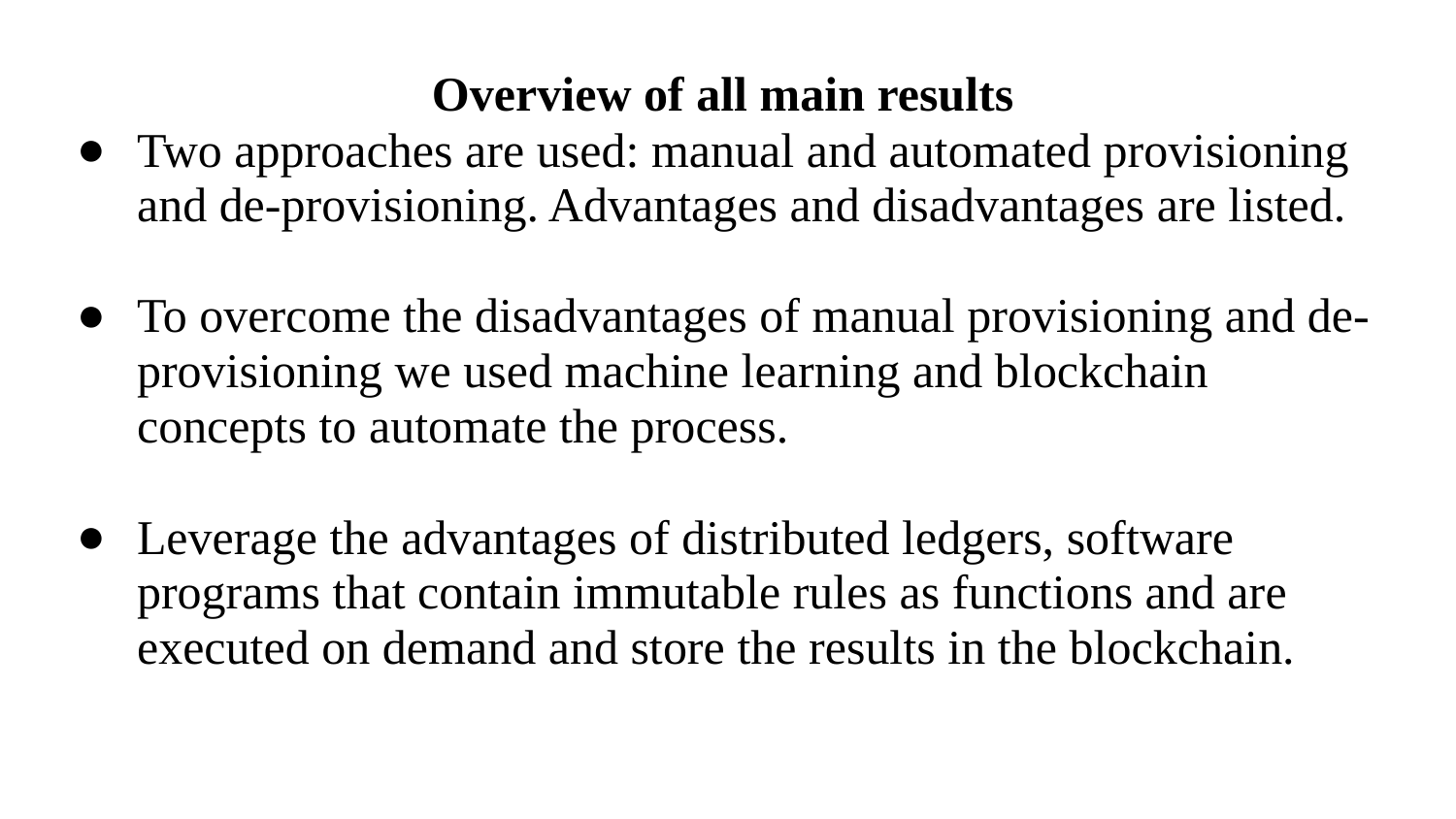

Overview of all main results
Two approaches are used: manual and automated provisioning and de-provisioning. Advantages and disadvantages are listed.

To overcome the disadvantages of manual provisioning and de-provisioning we used machine learning and blockchain concepts to automate the process.

Leverage the advantages of distributed ledgers, software programs that contain immutable rules as functions and are executed on demand and store the results in the blockchain.